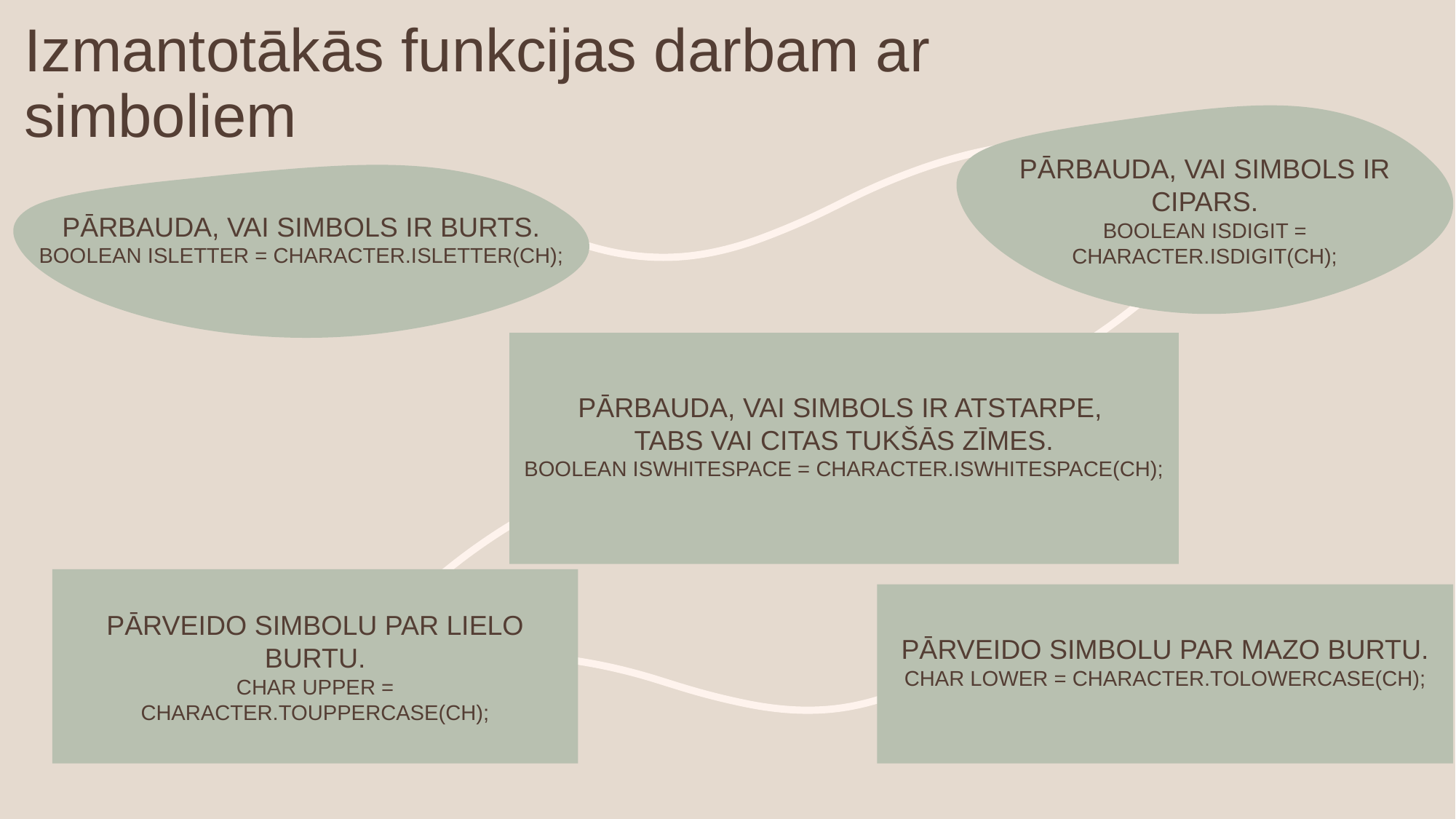

# Izmantotākās funkcijas darbam ar simboliem
Pārbauda, vai simbols ir cipars.
boolean isDigit = Character.isDigit(ch);
Pārbauda, vai simbols ir burts.
boolean isLetter = Character.isLetter(ch);

Pārbauda, vai simbols ir atstarpe,
tabs vai citas tukšās zīmes.
boolean isWhitespace = Character.isWhitespace(ch);

Pārveido simbolu par lielo burtu.
char upper = Character.toUpperCase(ch);
Pārveido simbolu par mazo burtu.
char lower = Character.toLowerCase(ch);